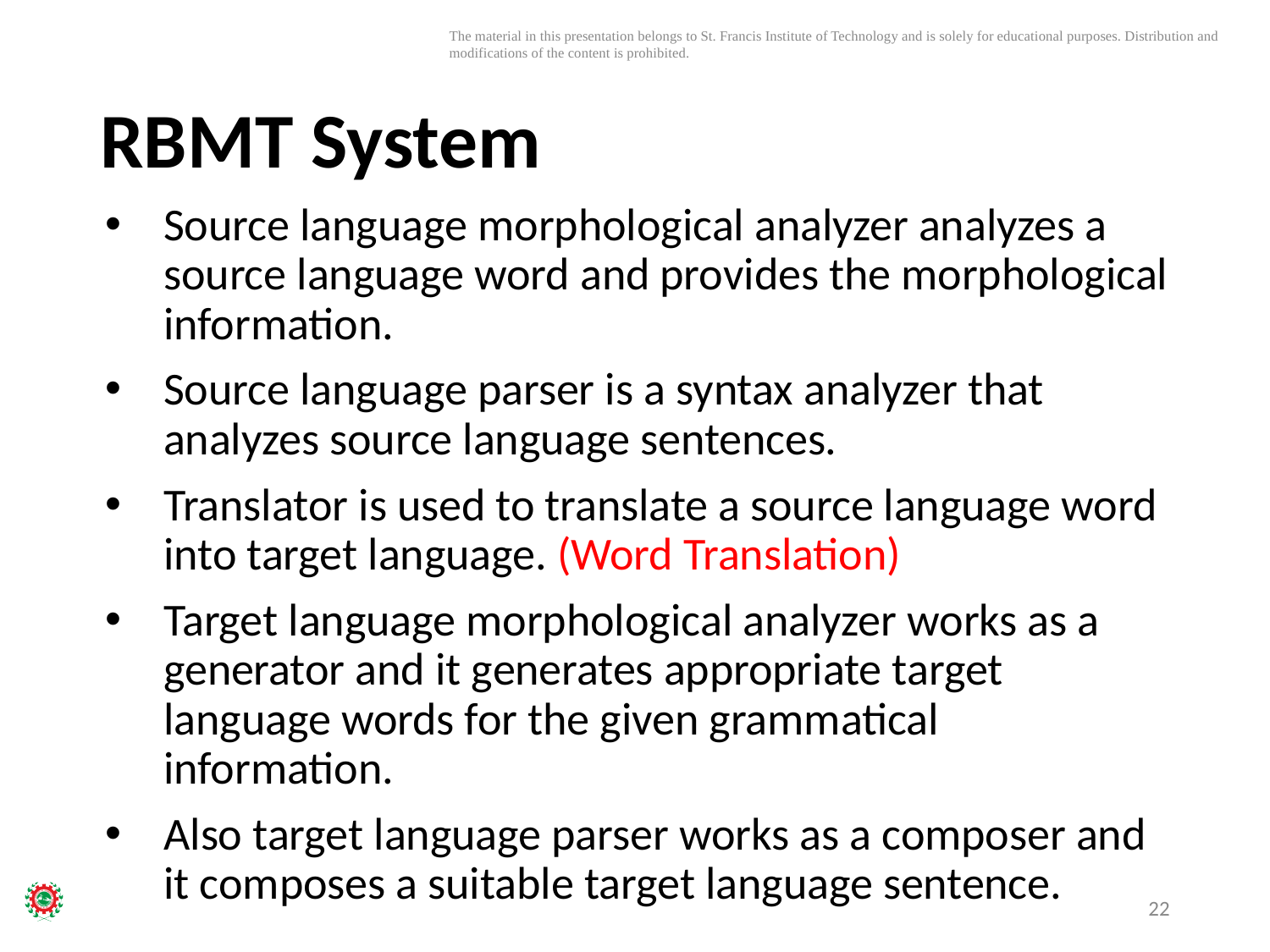

# RBMT System
Source language morphological analyzer analyzes a source language word and provides the morphological information.
Source language parser is a syntax analyzer that analyzes source language sentences.
Translator is used to translate a source language word into target language. (Word Translation)
Target language morphological analyzer works as a generator and it generates appropriate target language words for the given grammatical information.
Also target language parser works as a composer and it composes a suitable target language sentence.
22